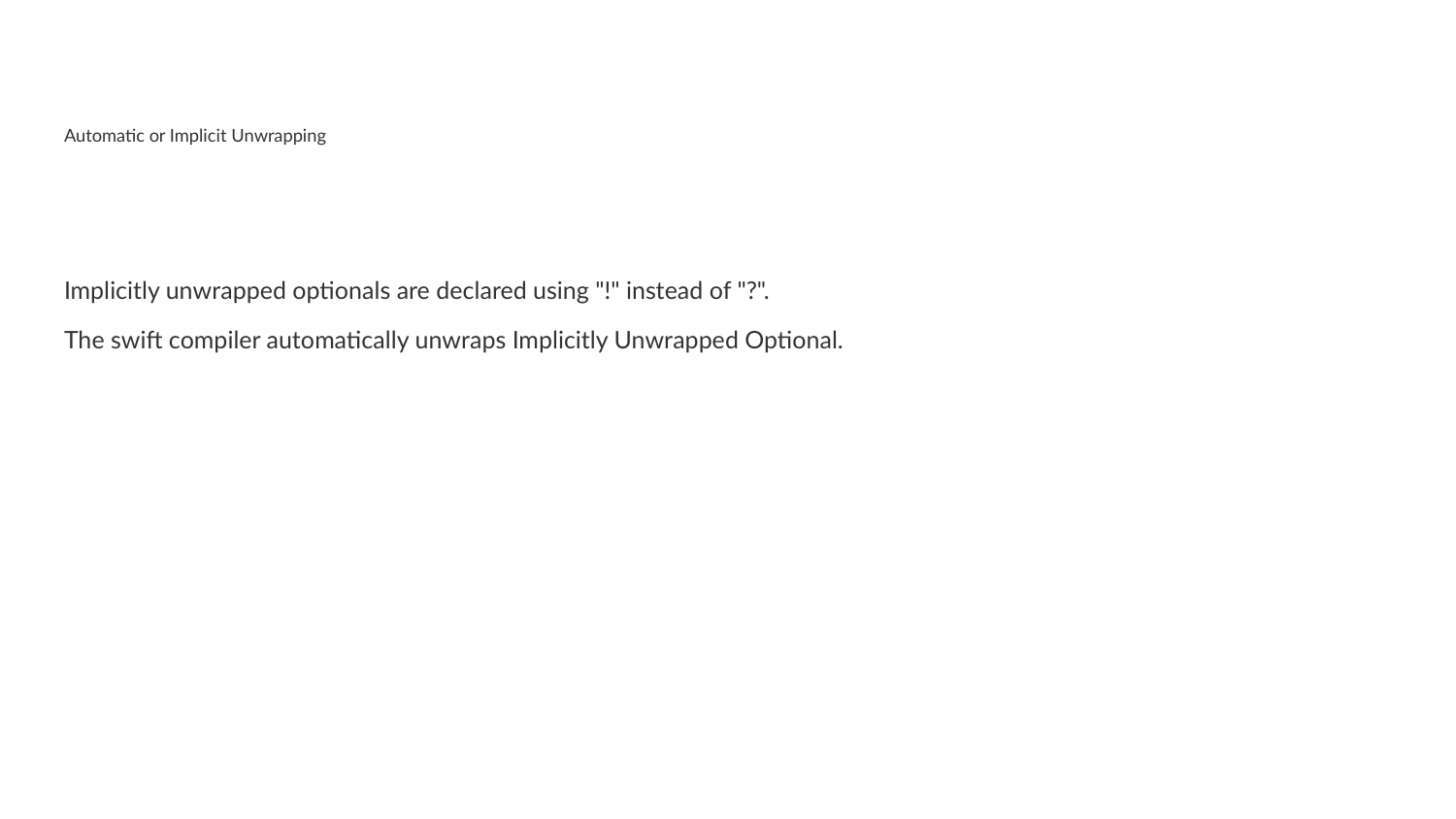

# Automatic or Implicit Unwrapping

Implicitly unwrapped optionals are declared using "!" instead of "?".
The swift compiler automatically unwraps Implicitly Unwrapped Optional.